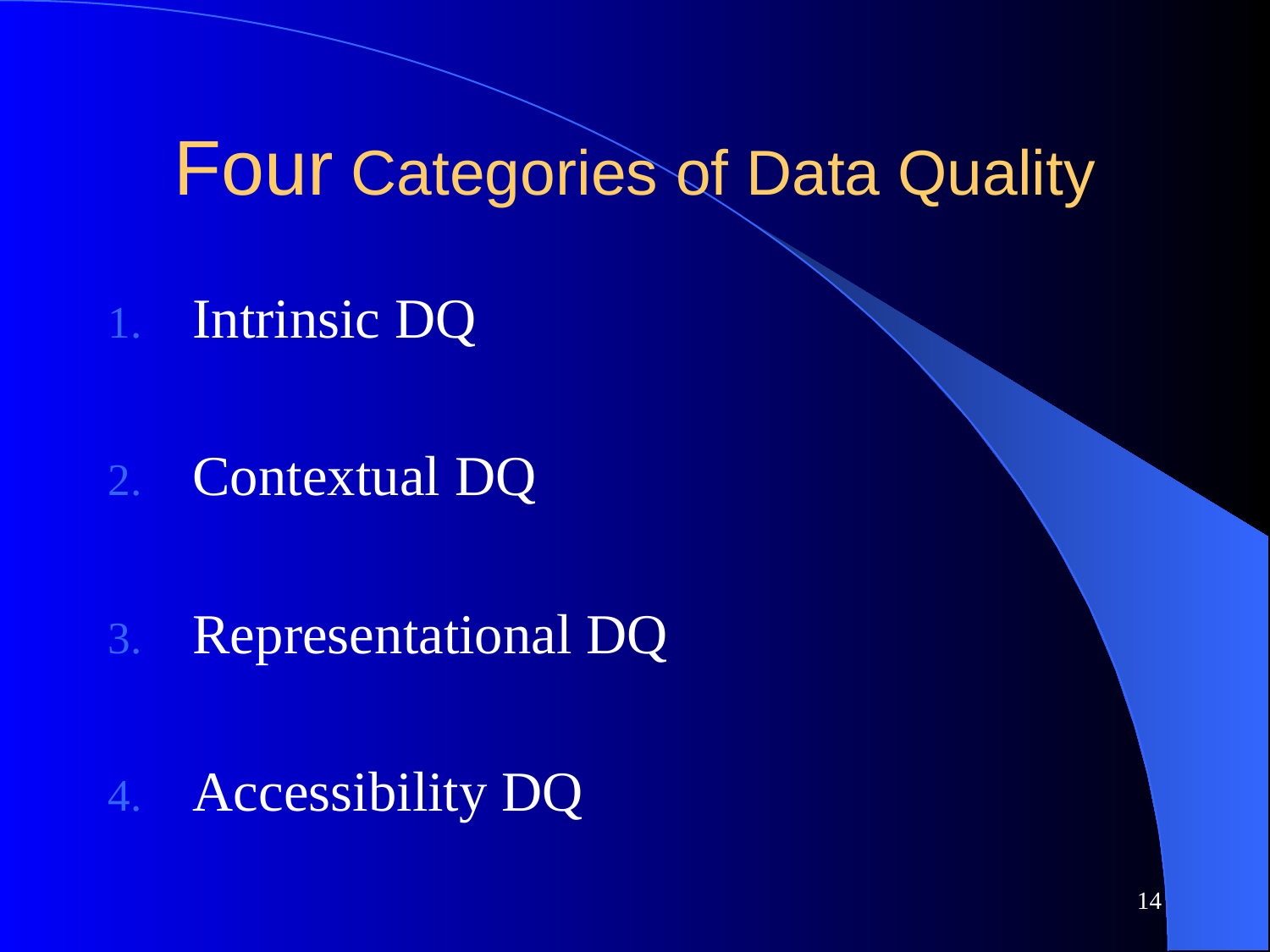

# Four Categories of Data Quality
Intrinsic DQ

Contextual DQ

Representational DQ

Accessibility DQ
14